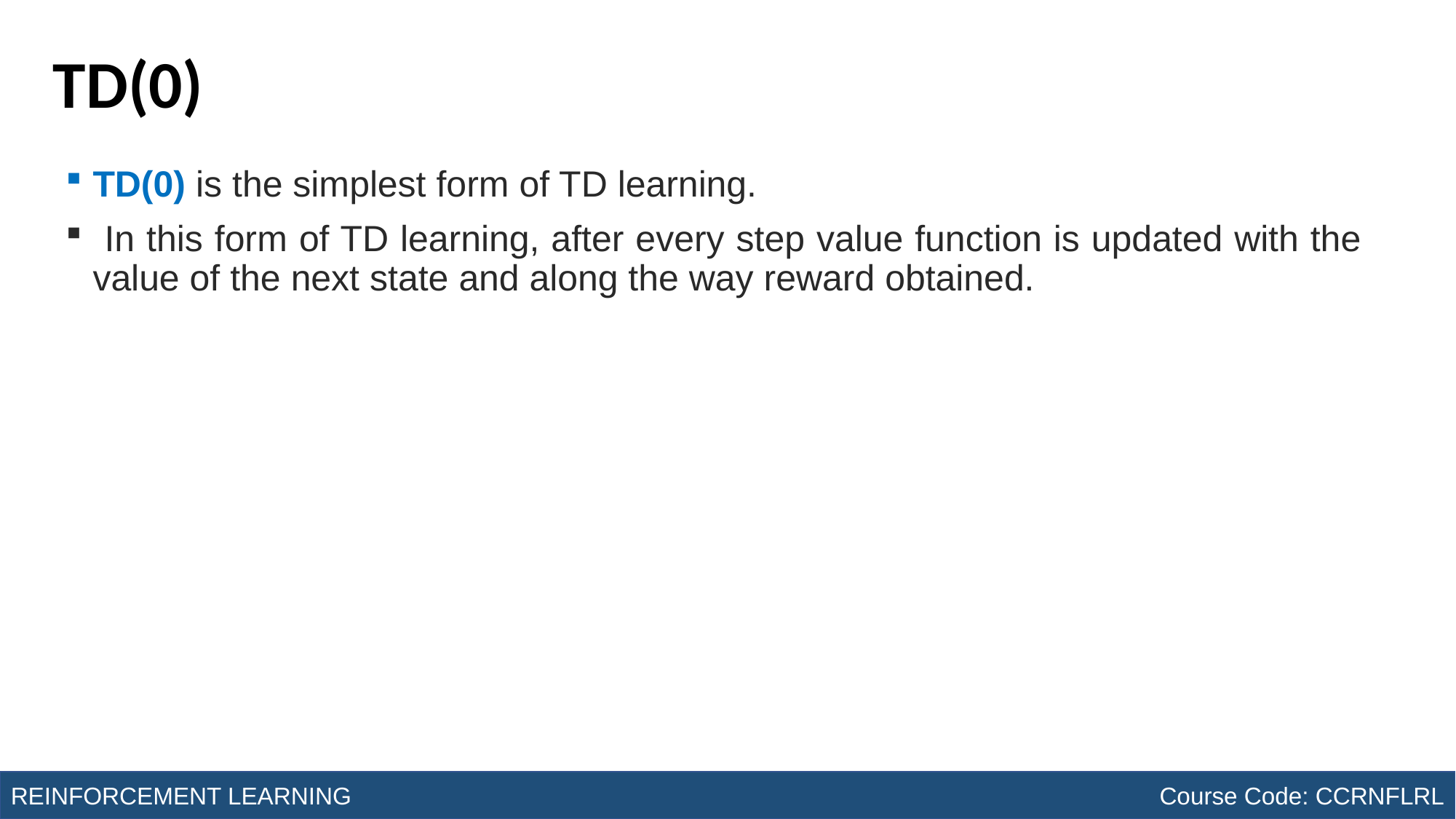

Course Code: CCINCOM/L
INTRODUCTION TO COMPUTING
# TD(0)
TD(0) is the simplest form of TD learning.
 In this form of TD learning, after every step value function is updated with the value of the next state and along the way reward obtained.

Joseph Marvin R. Imperial
REINFORCEMENT LEARNING
NU College of Computing and Information Technologies
Course Code: CCRNFLRL